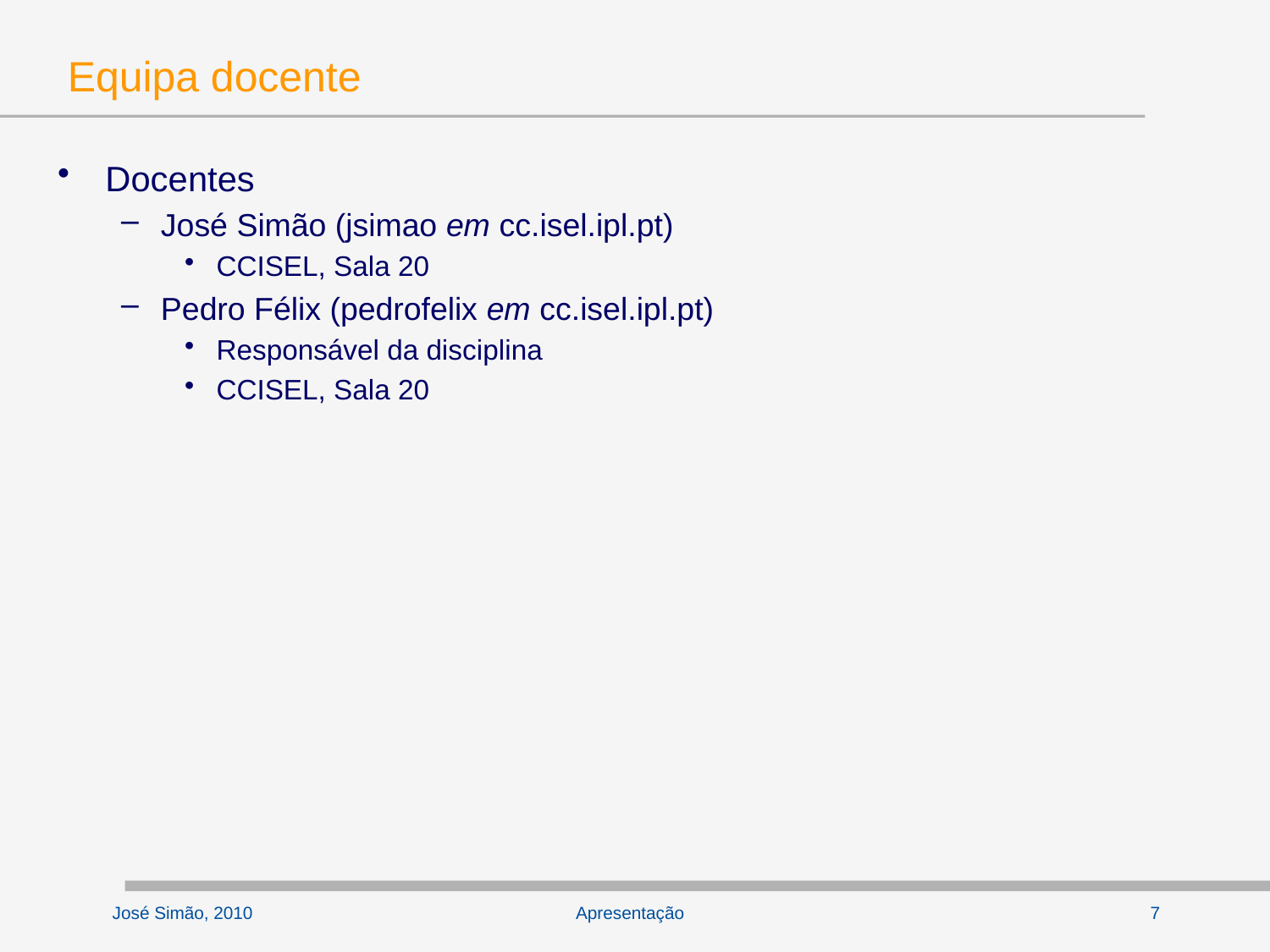

# Equipa docente
Docentes
José Simão (jsimao em cc.isel.ipl.pt)
CCISEL, Sala 20
Pedro Félix (pedrofelix em cc.isel.ipl.pt)
Responsável da disciplina
CCISEL, Sala 20
Apresentação
7